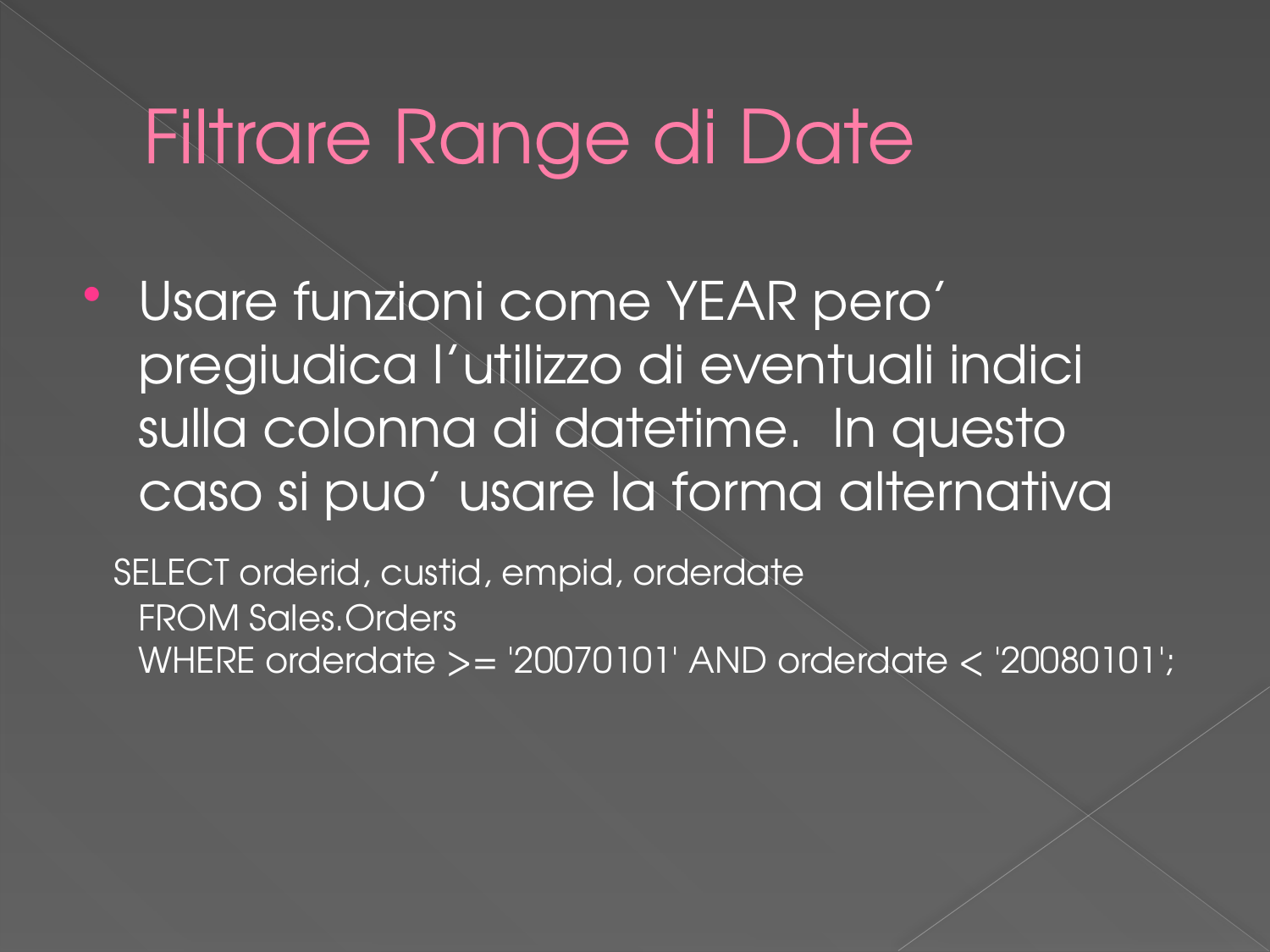

# Filtrare Range di Date
Usare funzioni come YEAR pero’ pregiudica l’utilizzo di eventuali indici sulla colonna di datetime.  In questo caso si puo’ usare la forma alternativa
  SELECT orderid, custid, empid, orderdate
FROM Sales.Orders
WHERE orderdate >= '20070101' AND orderdate < '20080101';